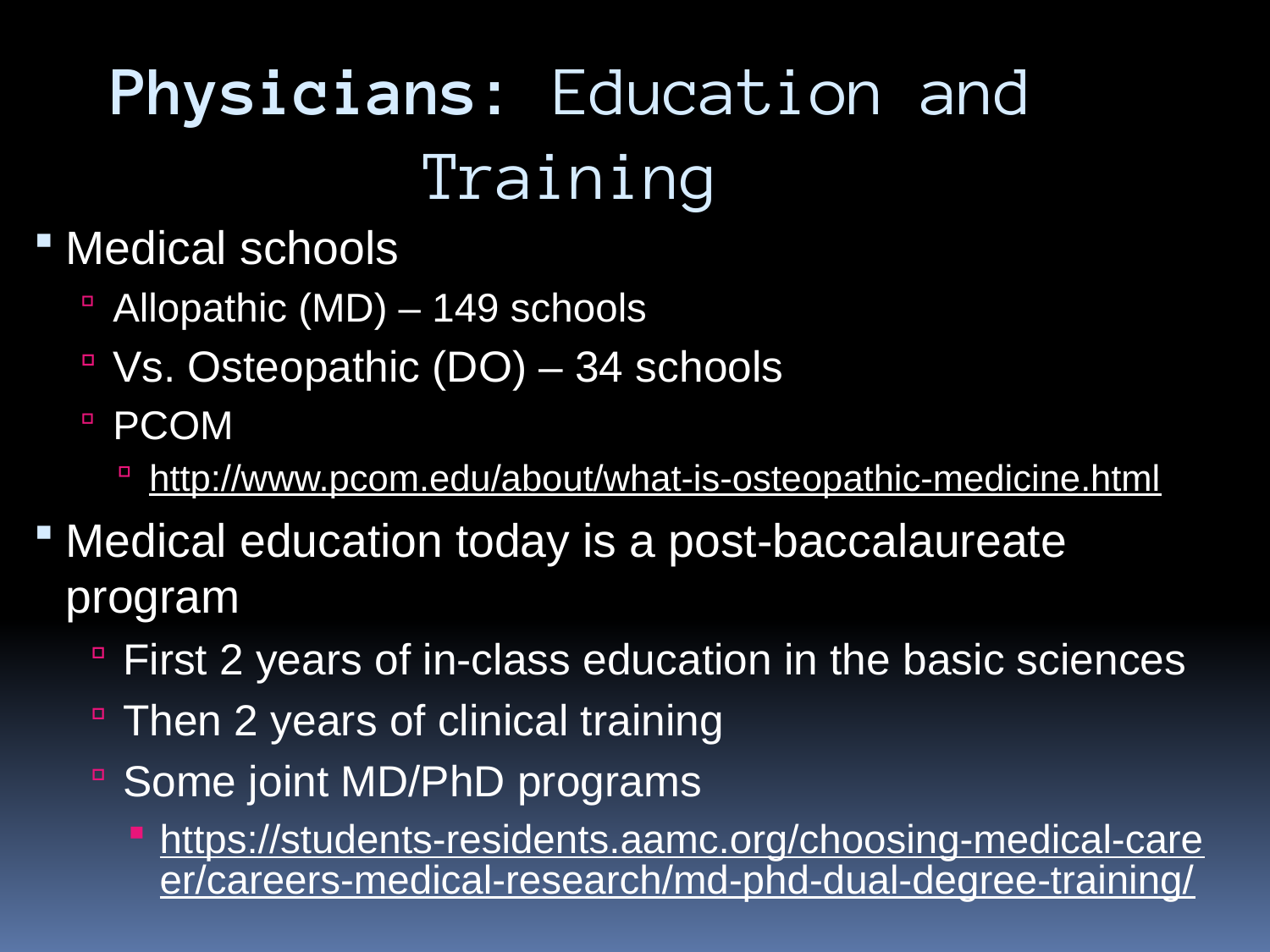

Physicians: Education and Training
Medical schools
Allopathic (MD) – 149 schools
Vs. Osteopathic (DO) – 34 schools
PCOM
http://www.pcom.edu/about/what-is-osteopathic-medicine.html
Medical education today is a post-baccalaureate program
First 2 years of in-class education in the basic sciences
Then 2 years of clinical training
Some joint MD/PhD programs
https://students-residents.aamc.org/choosing-medical-career/careers-medical-research/md-phd-dual-degree-training/